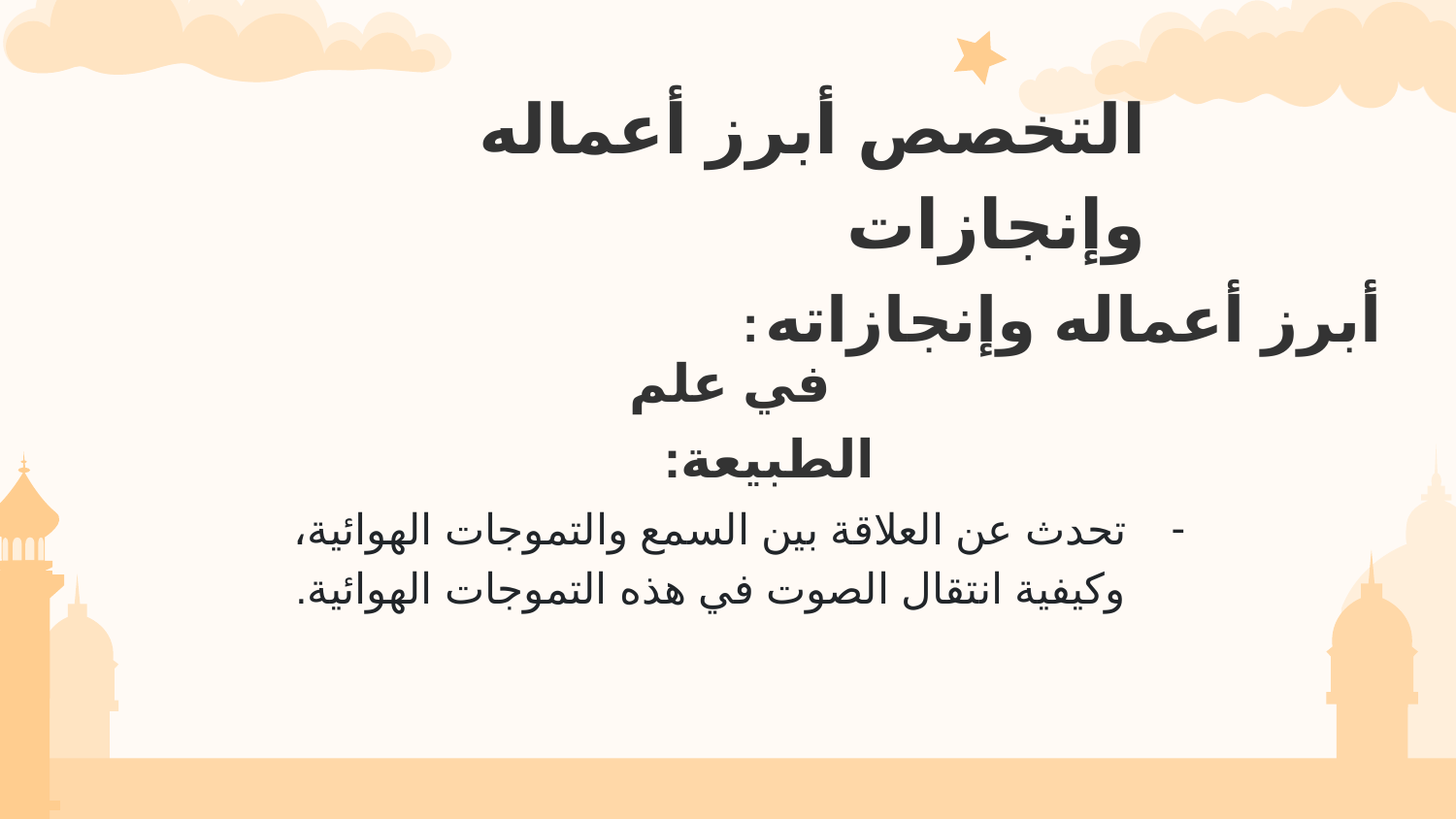

# التخصص أبرز أعماله وإنجازات
أبرز أعماله وإنجازاته :
   في علم الطبيعة:
 اكتشف أن الضوء يسبق الصوت متل ضوء البرق فإنه يسبق صوت الرعد.
تحدث عن العلاقة بين السمع والتموجات الهوائية، وكيفية انتقال الصوت في هذه التموجات الهوائية.
 اخترع جهازاً لرصد إحداثيات النجوم.
 ألف العديد من الكتب في علم الطبيعة.